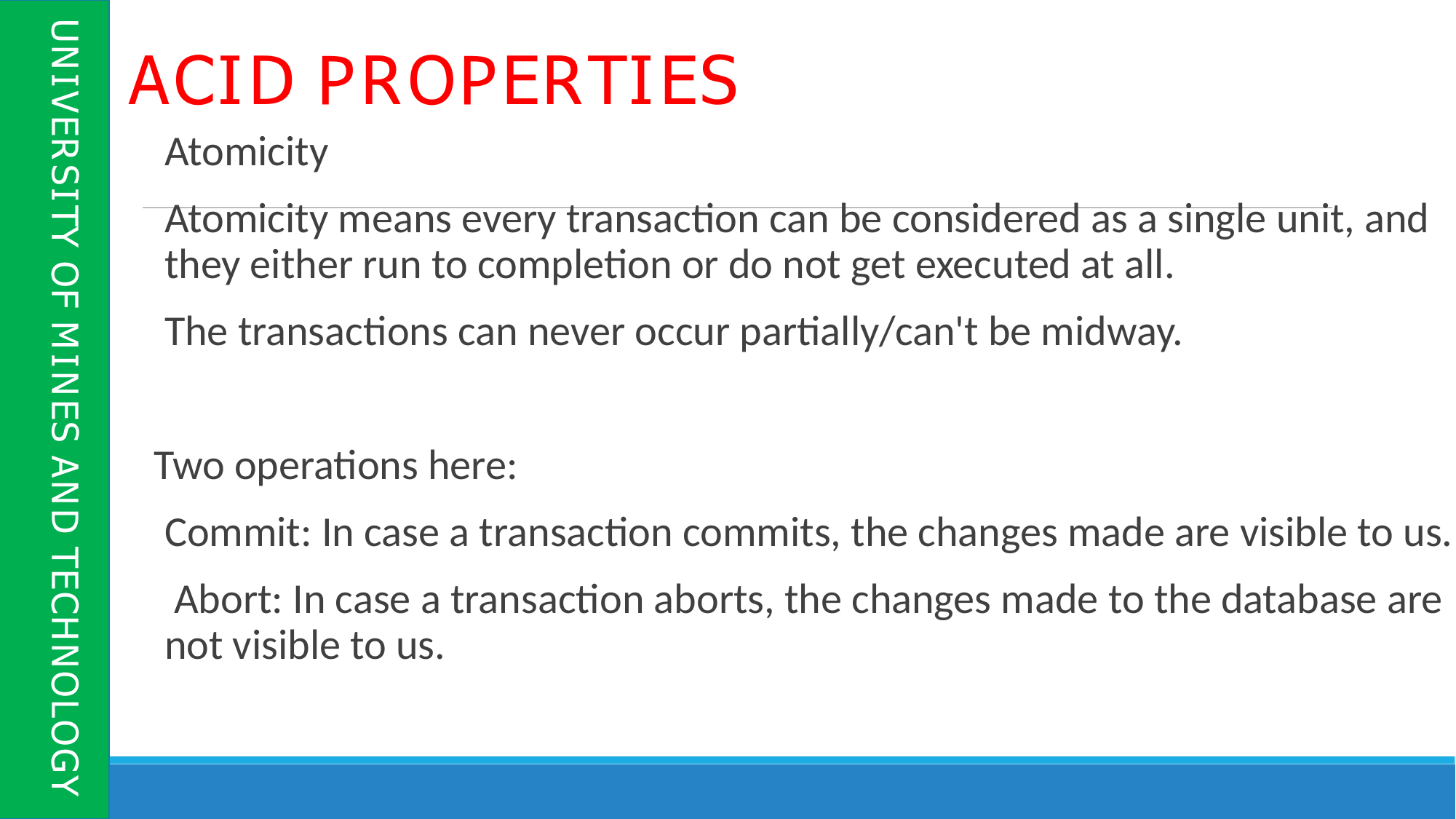

UNIVERSITY OF MINES AND TECHNOLOGY
# ACID PROPERTIES
Atomicity
Atomicity means every transaction can be considered as a single unit, and they either run to completion or do not get executed at all.
The transactions can never occur partially/can't be midway.

Two operations here:
Commit: In case a transaction commits, the changes made are visible to us.
 Abort: In case a transaction aborts, the changes made to the database are not visible to us.